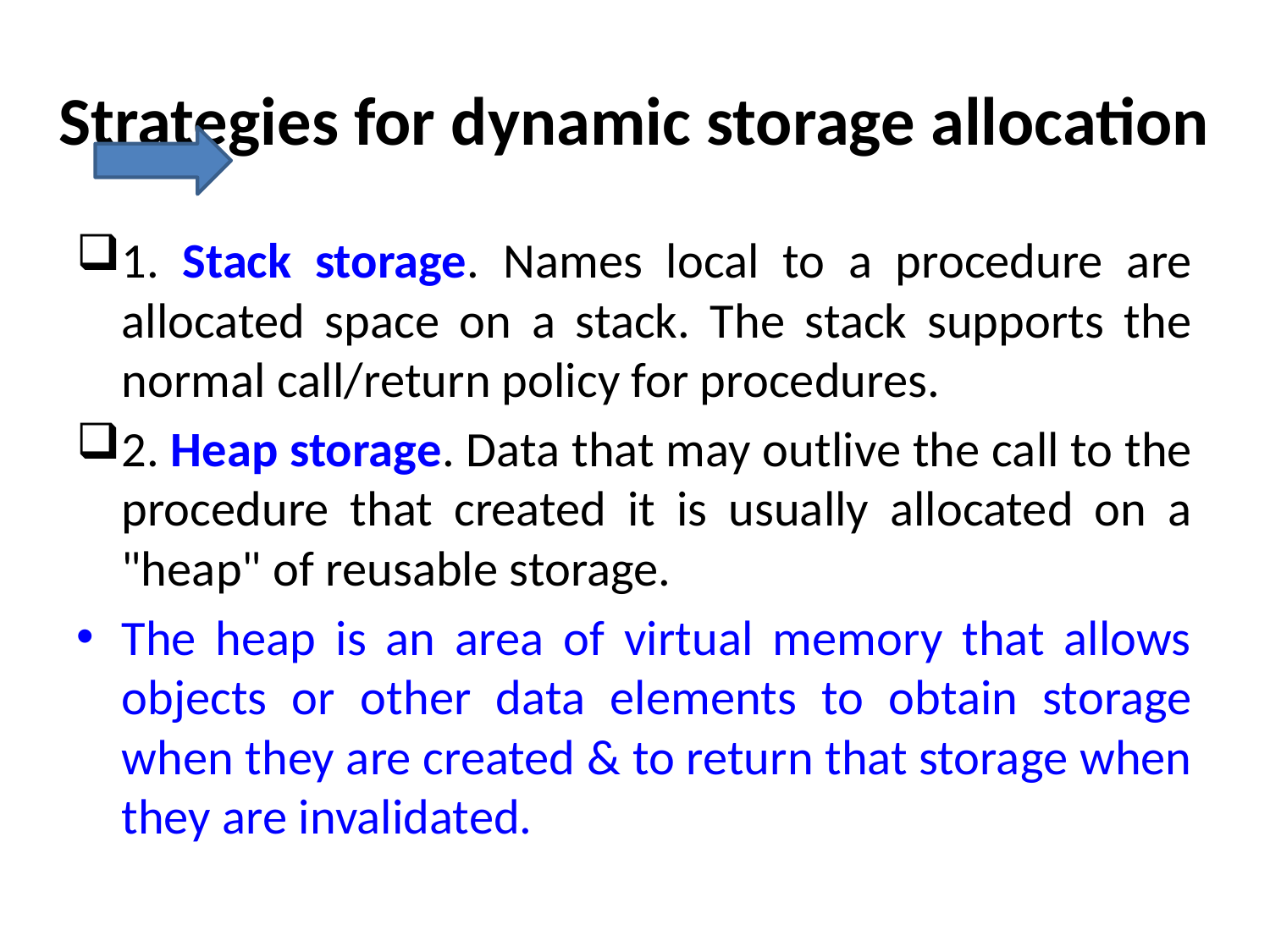

# Strategies for dynamic storage allocation

1. Stack storage. Names local to a procedure are allocated space on a stack. The stack supports the normal call/return policy for procedures.
2. Heap storage. Data that may outlive the call to the procedure that created it is usually allocated on a "heap" of reusable storage.
The heap is an area of virtual memory that allows objects or other data elements to obtain storage when they are created & to return that storage when they are invalidated.